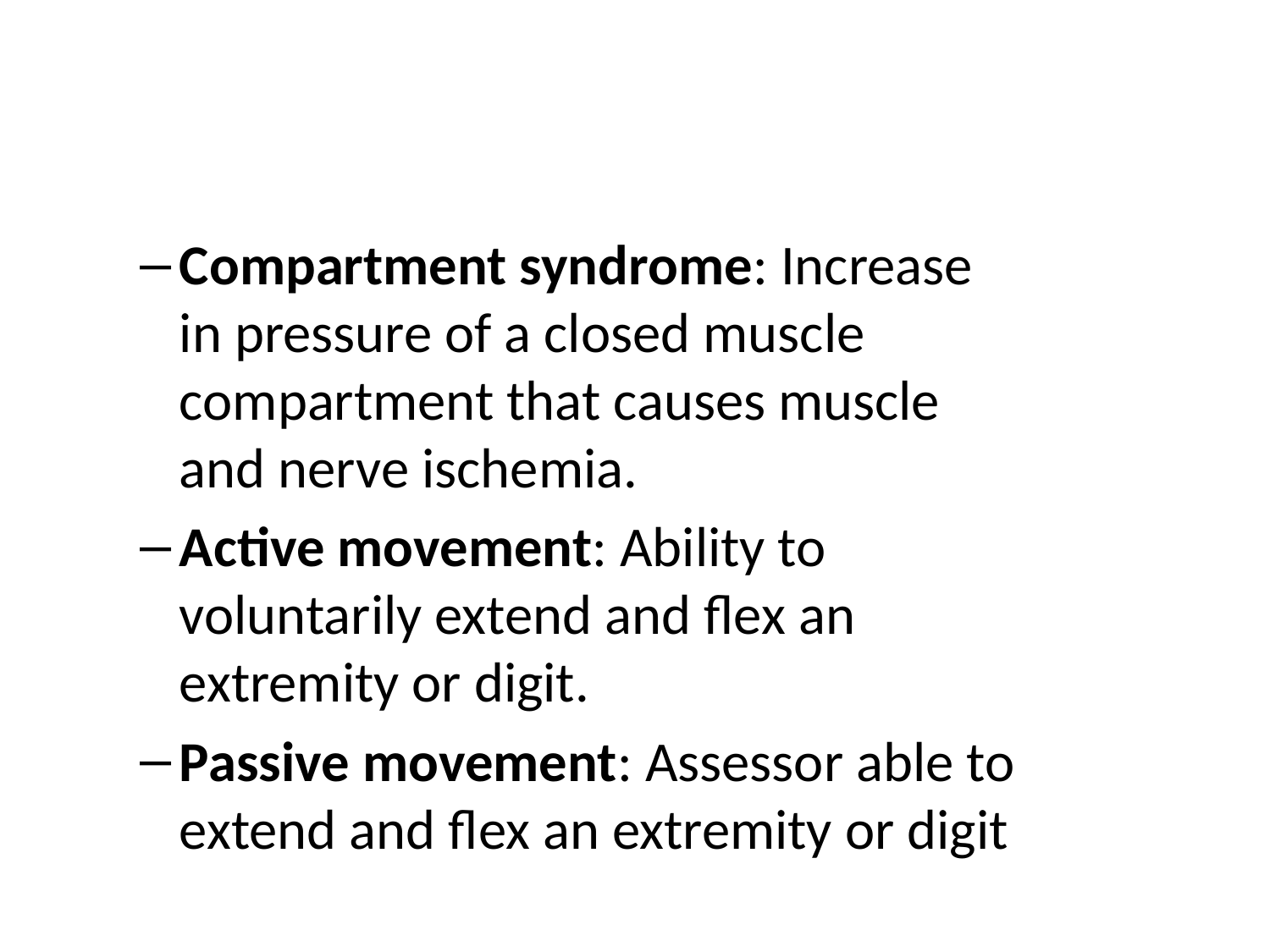

#
Compartment syndrome: Increase in pressure of a closed muscle compartment that causes muscle and nerve ischemia.
Active movement: Ability to voluntarily extend and flex an extremity or digit.
Passive movement: Assessor able to extend and flex an extremity or digit